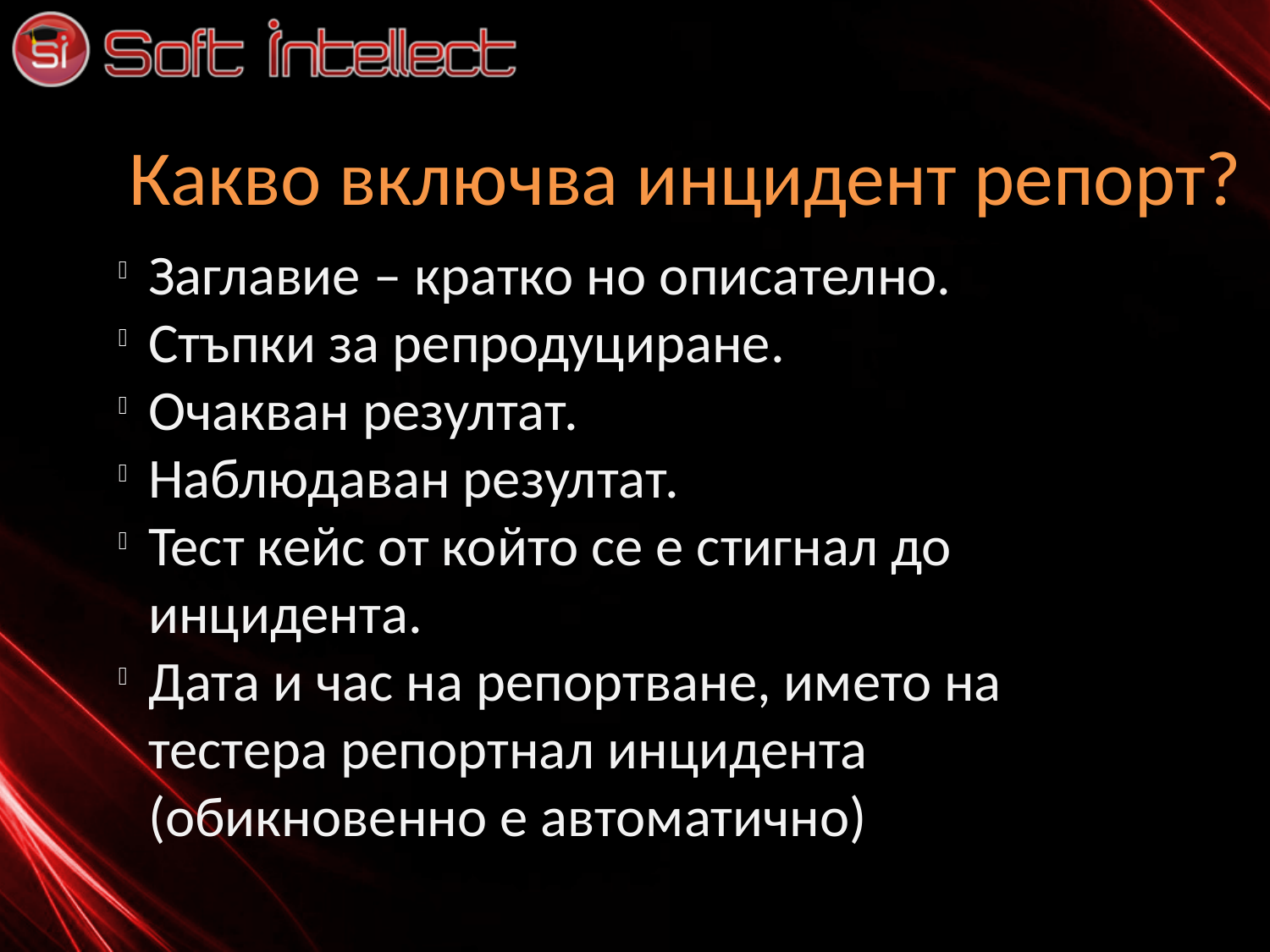

Какво включва инцидент репорт?
Заглавие – кратко но описателно.
Стъпки за репродуциране.
Очакван резултат.
Наблюдаван резултат.
Тест кейс от който се е стигнал до инцидента.
Дата и час на репортване, името на тестера репортнал инцидента (обикновенно е автоматично)